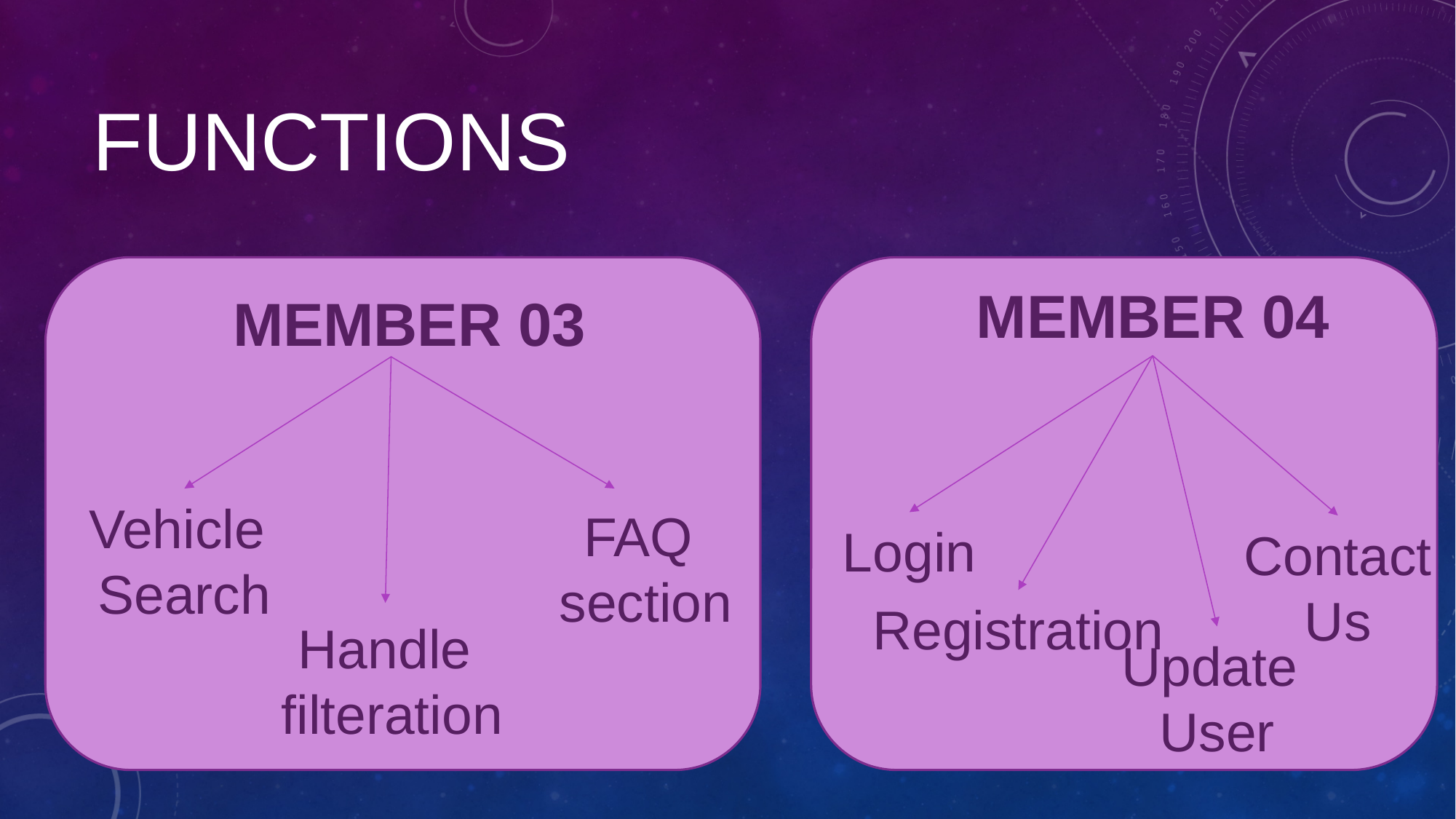

# functions

MEMBER 04
MEMBER 03
Vehicle
Search
FAQ
section
Login
Contact
Us
Registration
Handle
 filteration
Update
User